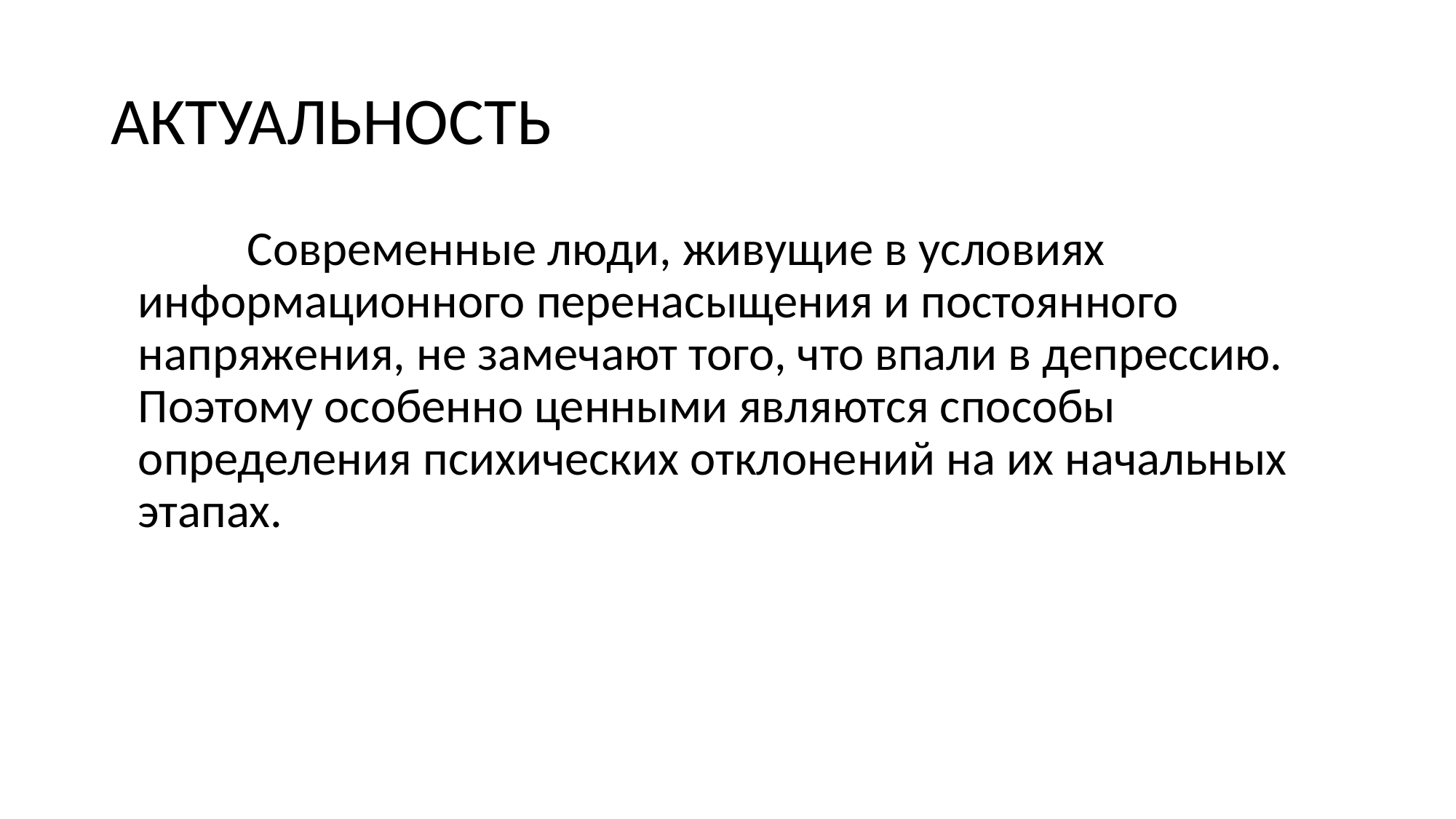

# АКТУАЛЬНОСТЬ
		Современные люди, живущие в условиях информационного перенасыщения и постоянного напряжения, не замечают того, что впали в депрессию. Поэтому особенно ценными являются способы определения психических отклонений на их начальных этапах.